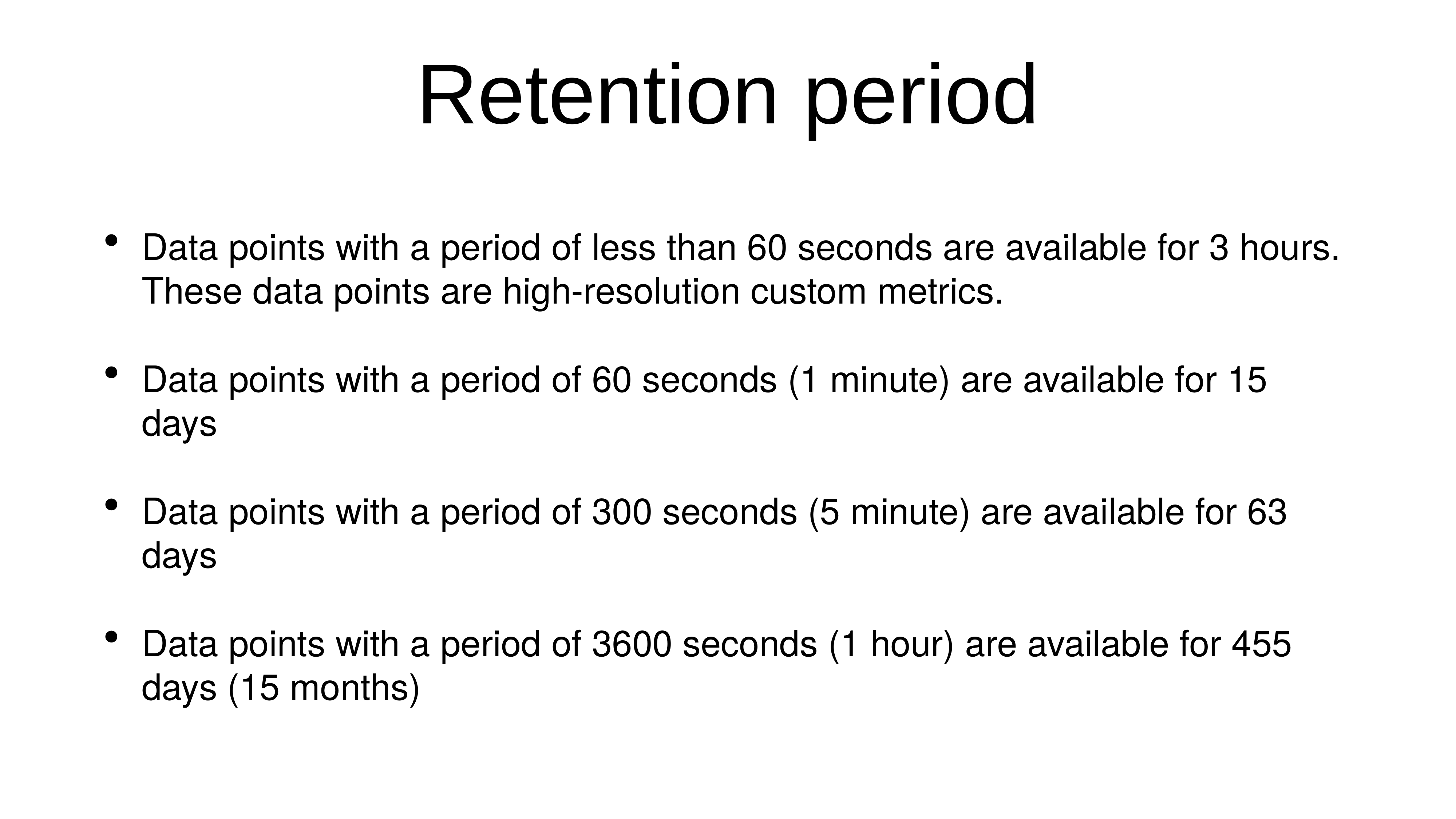

# Retention period
Data points with a period of less than 60 seconds are available for 3 hours. These data points are high-resolution custom metrics.
Data points with a period of 60 seconds (1 minute) are available for 15 days
Data points with a period of 300 seconds (5 minute) are available for 63 days
Data points with a period of 3600 seconds (1 hour) are available for 455 days (15 months)